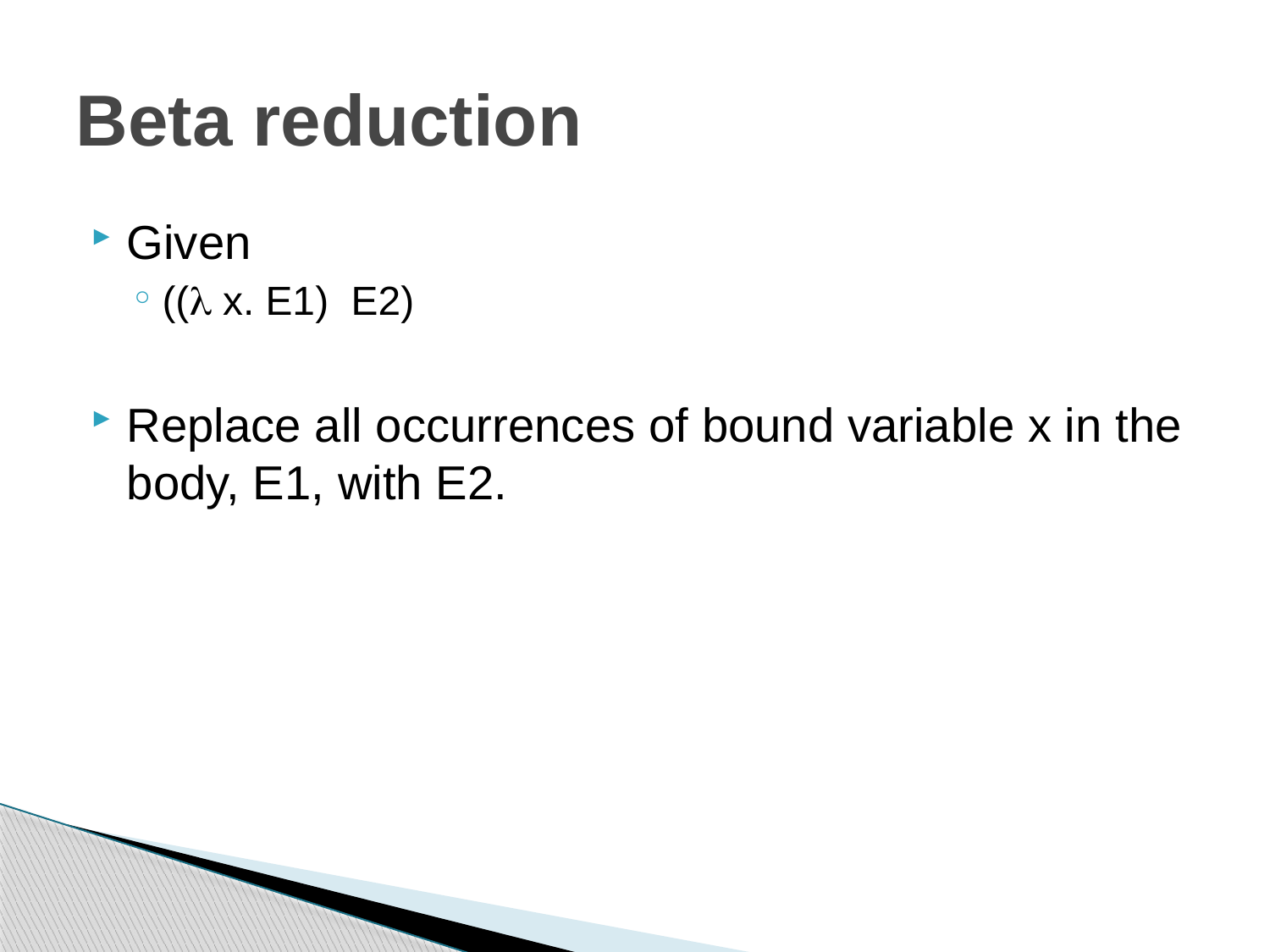

# Beta reduction
Given
((λ x. E1)  E2)

Replace all occurrences of bound variable x in the body, E1, with E2.